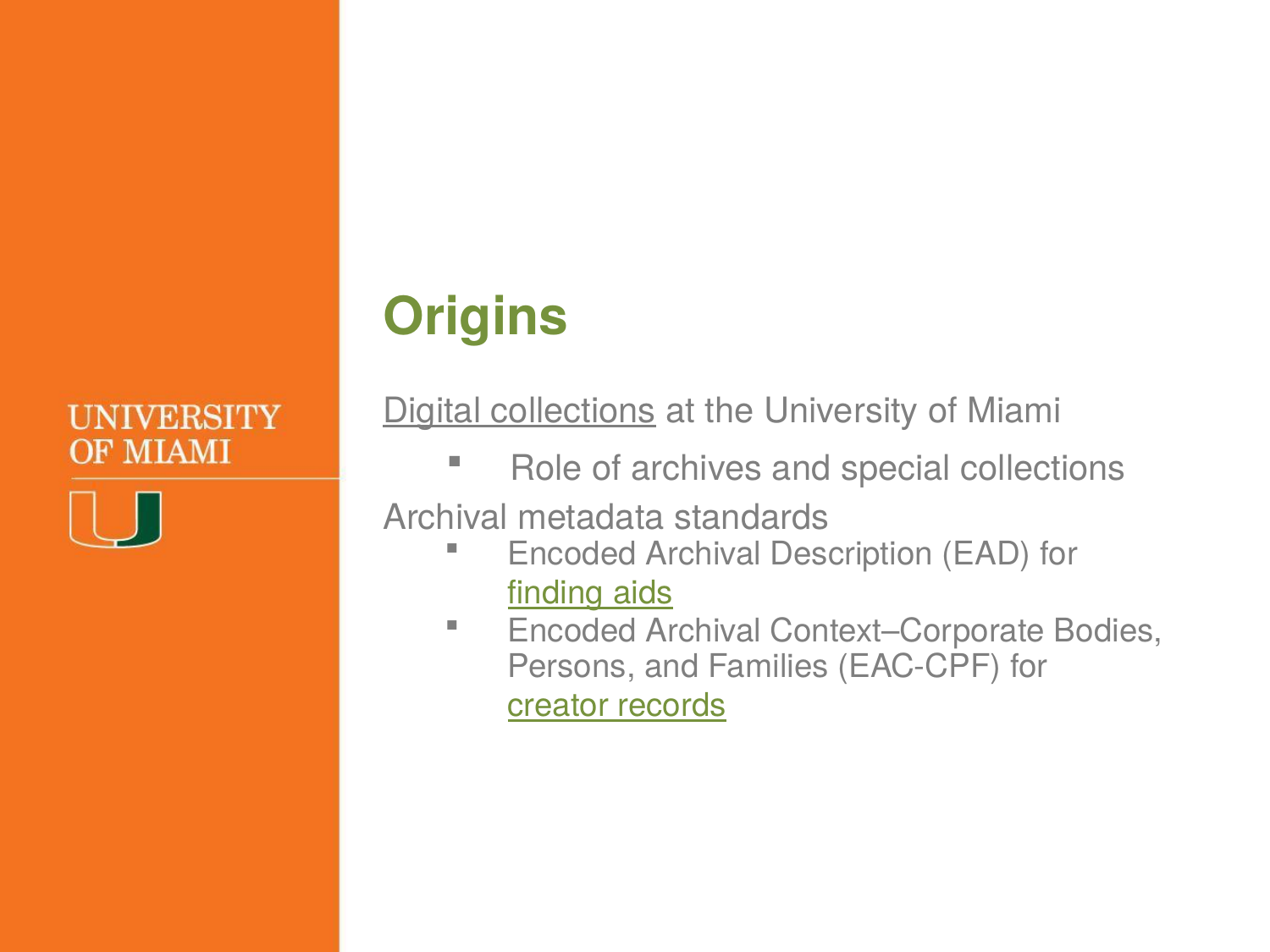

Origins

Digital collections at the University of Miami
Role of archives and special collections
Archival metadata standards
Encoded Archival Description (EAD) for finding aids
Encoded Archival Context–Corporate Bodies, Persons, and Families (EAC-CPF) for creator records